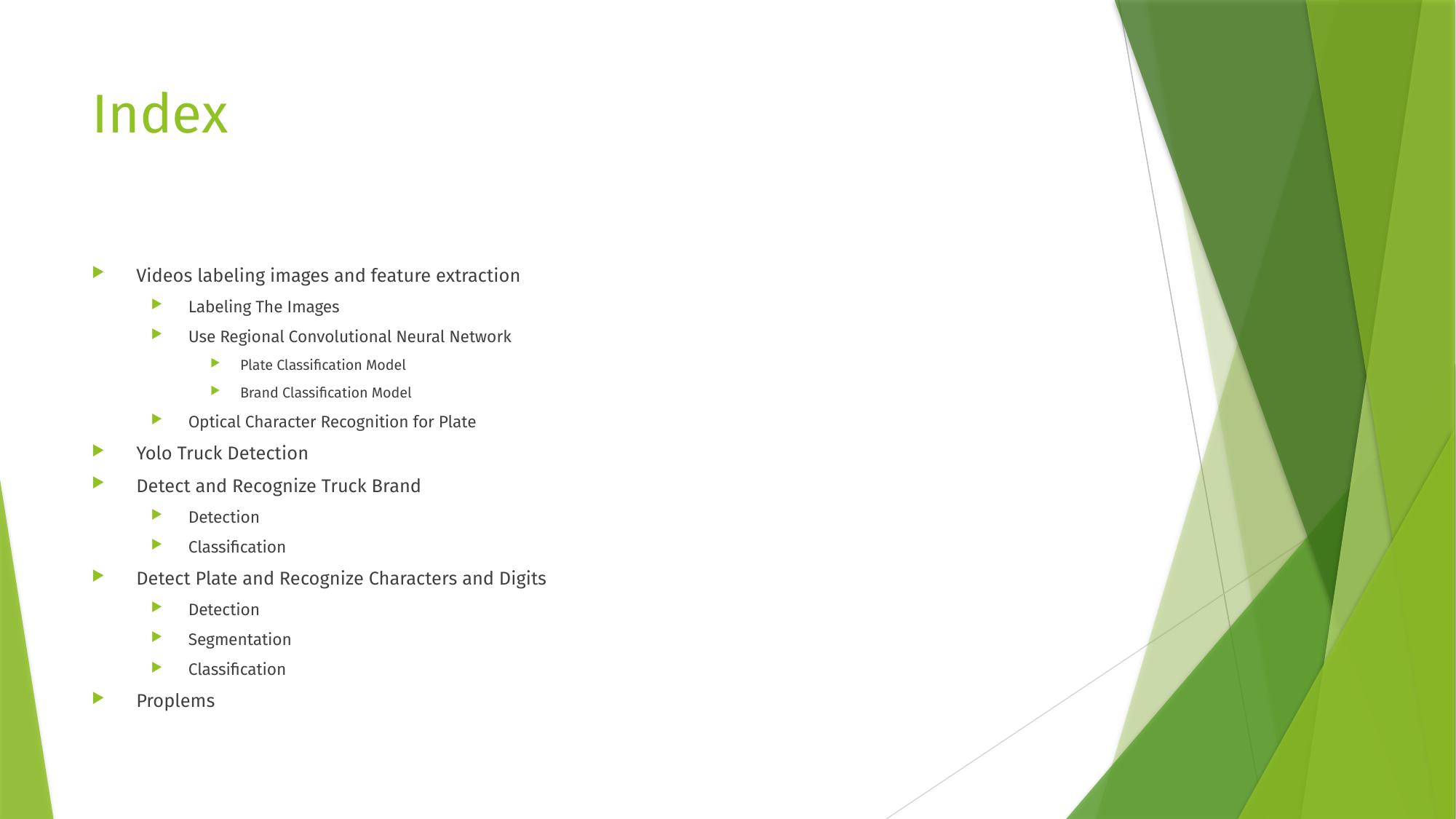

# Index
Videos labeling images and feature extraction
Labeling The Images
Use Regional Convolutional Neural Network
Plate Classification Model
Brand Classification Model
Optical Character Recognition for Plate
Yolo Truck Detection
Detect and Recognize Truck Brand
Detection
Classification
Detect Plate and Recognize Characters and Digits
Detection
Segmentation
Classification
Proplems